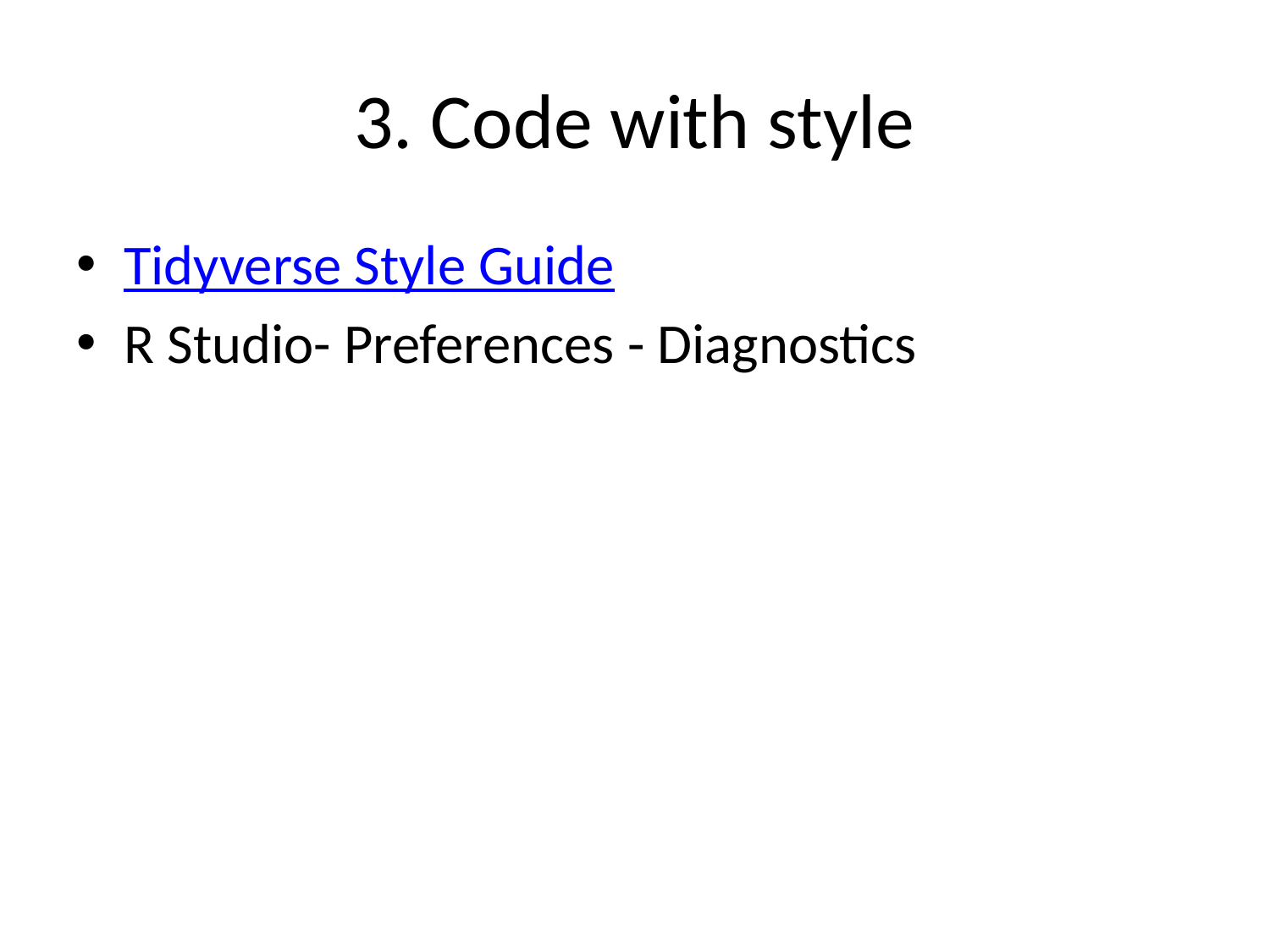

# 3. Code with style
Tidyverse Style Guide
R Studio- Preferences - Diagnostics